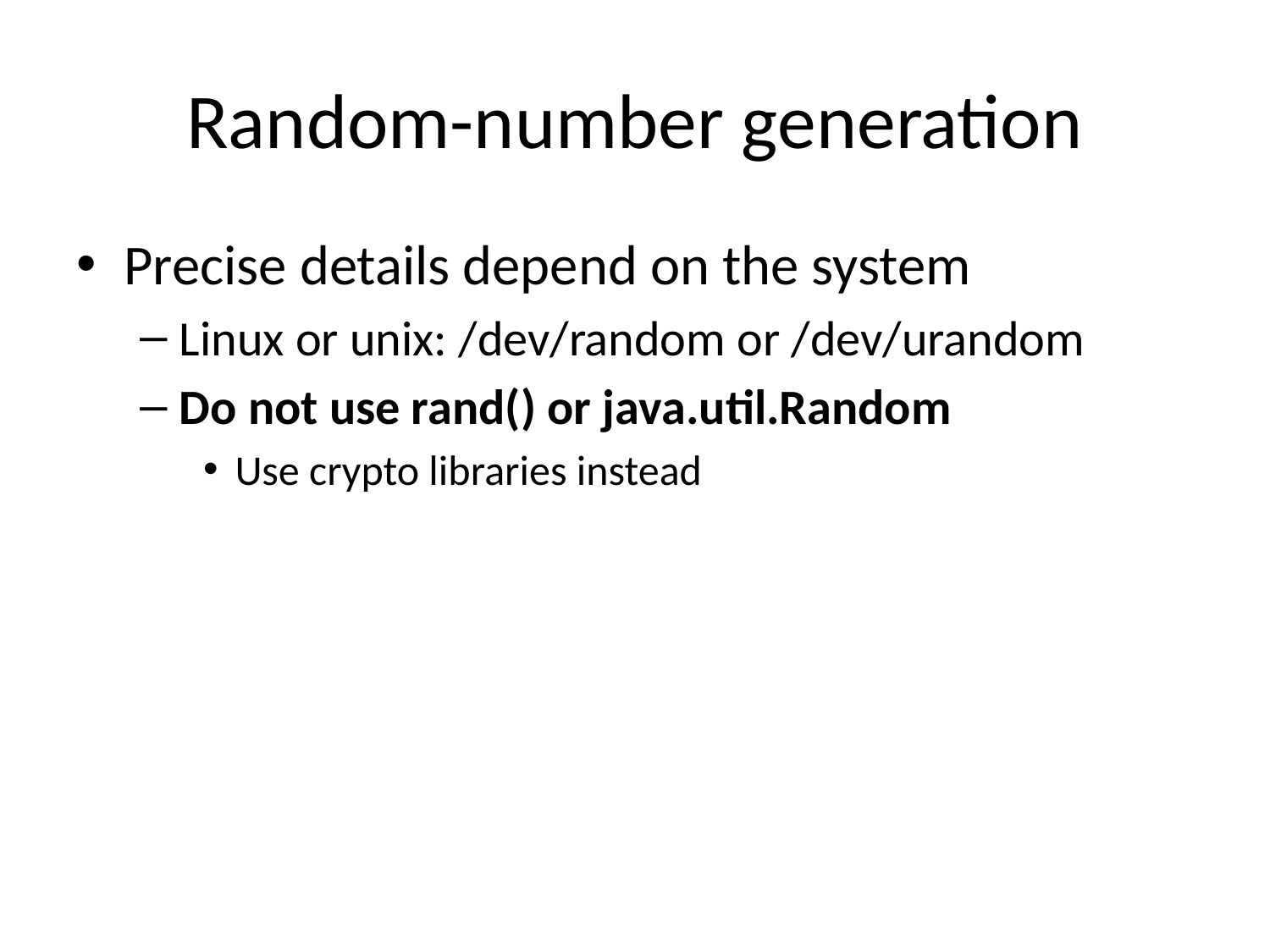

# Random-number generation
Precise details depend on the system
Linux or unix: /dev/random or /dev/urandom
Do not use rand() or java.util.Random
Use crypto libraries instead